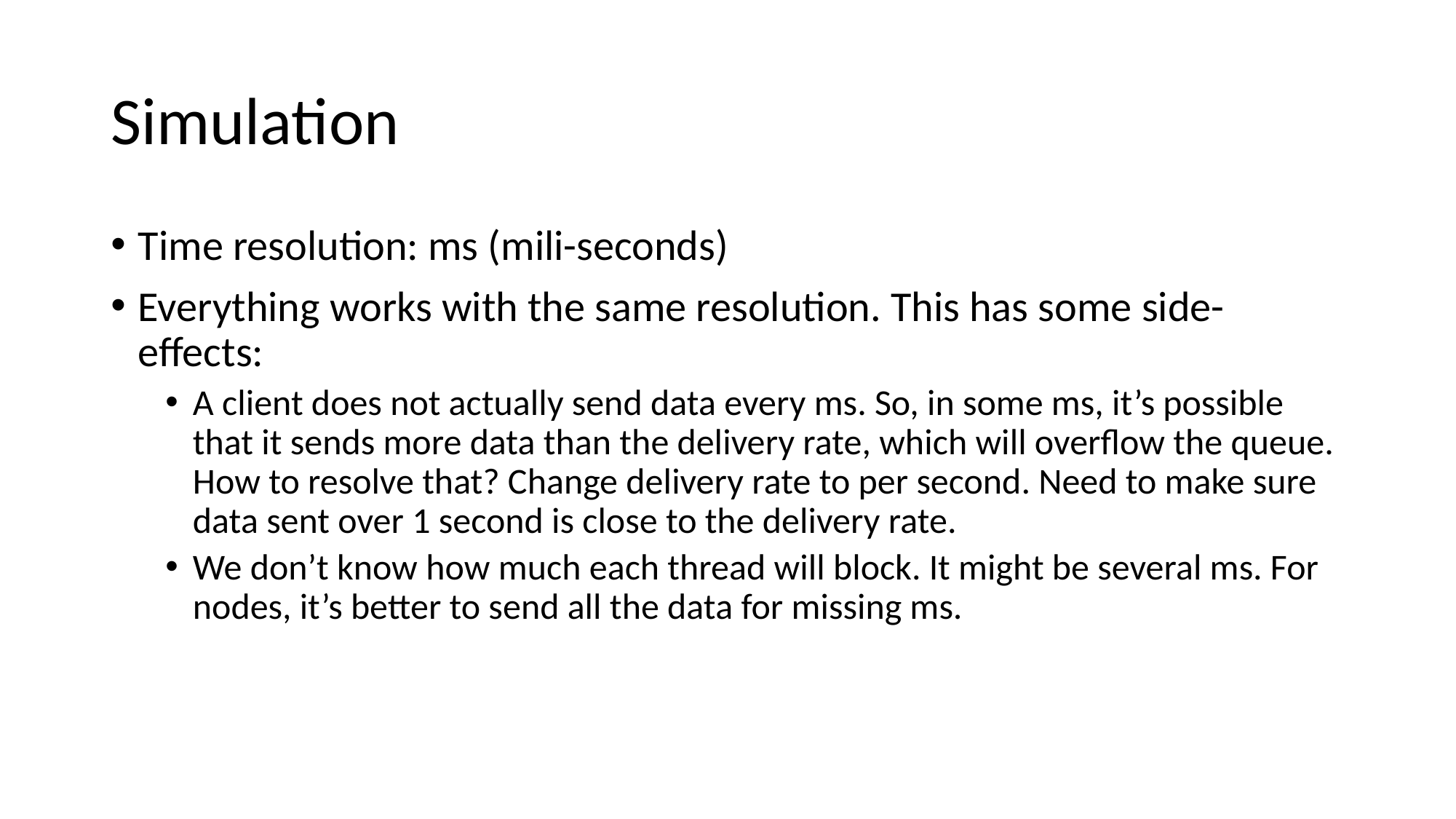

# Simulation
Time resolution: ms (mili-seconds)
Everything works with the same resolution. This has some side-effects:
A client does not actually send data every ms. So, in some ms, it’s possible that it sends more data than the delivery rate, which will overflow the queue. How to resolve that? Change delivery rate to per second. Need to make sure data sent over 1 second is close to the delivery rate.
We don’t know how much each thread will block. It might be several ms. For nodes, it’s better to send all the data for missing ms.